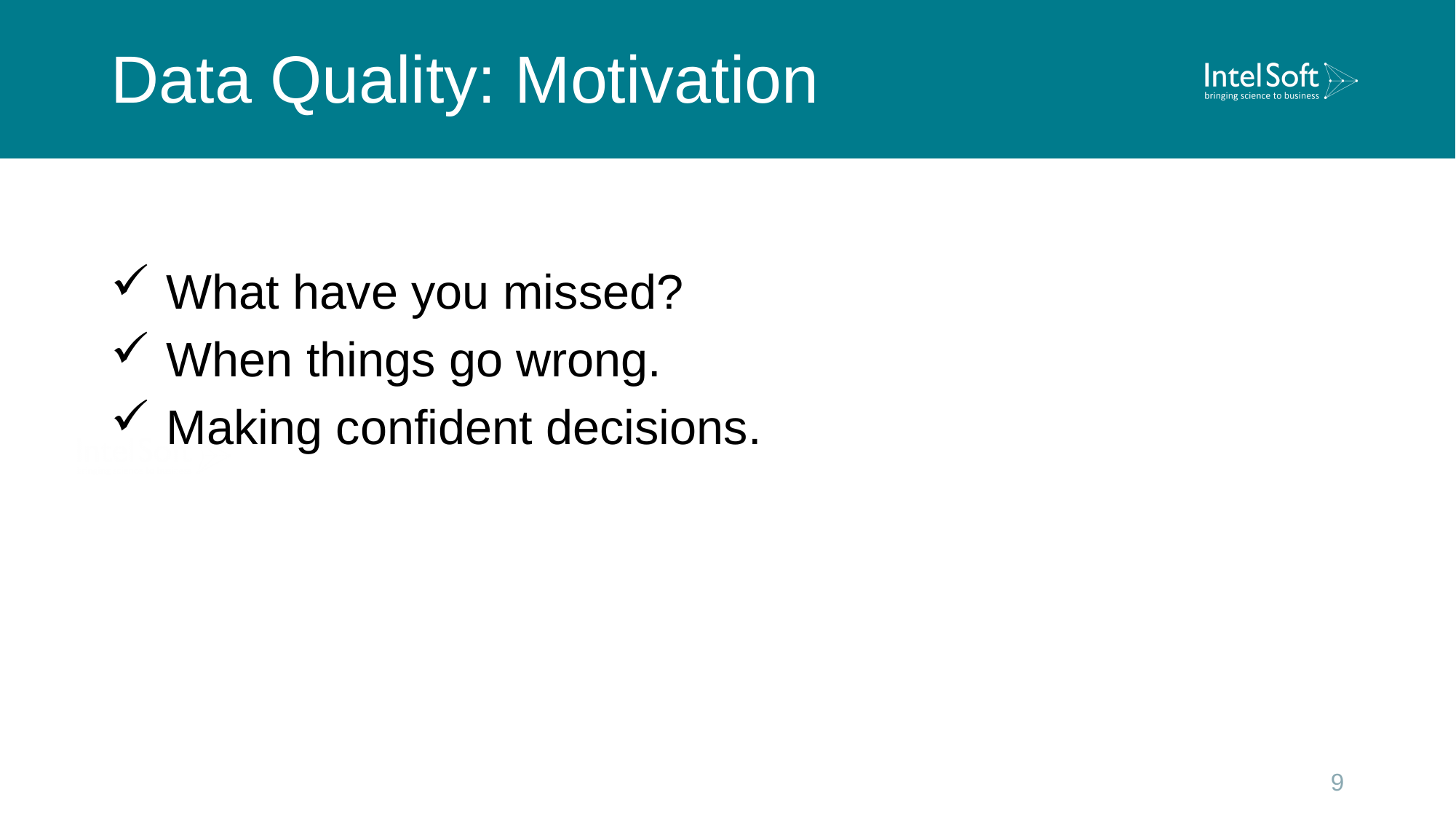

# Data Quality: Motivation
What have you missed?
When things go wrong.
Making confident decisions.
9